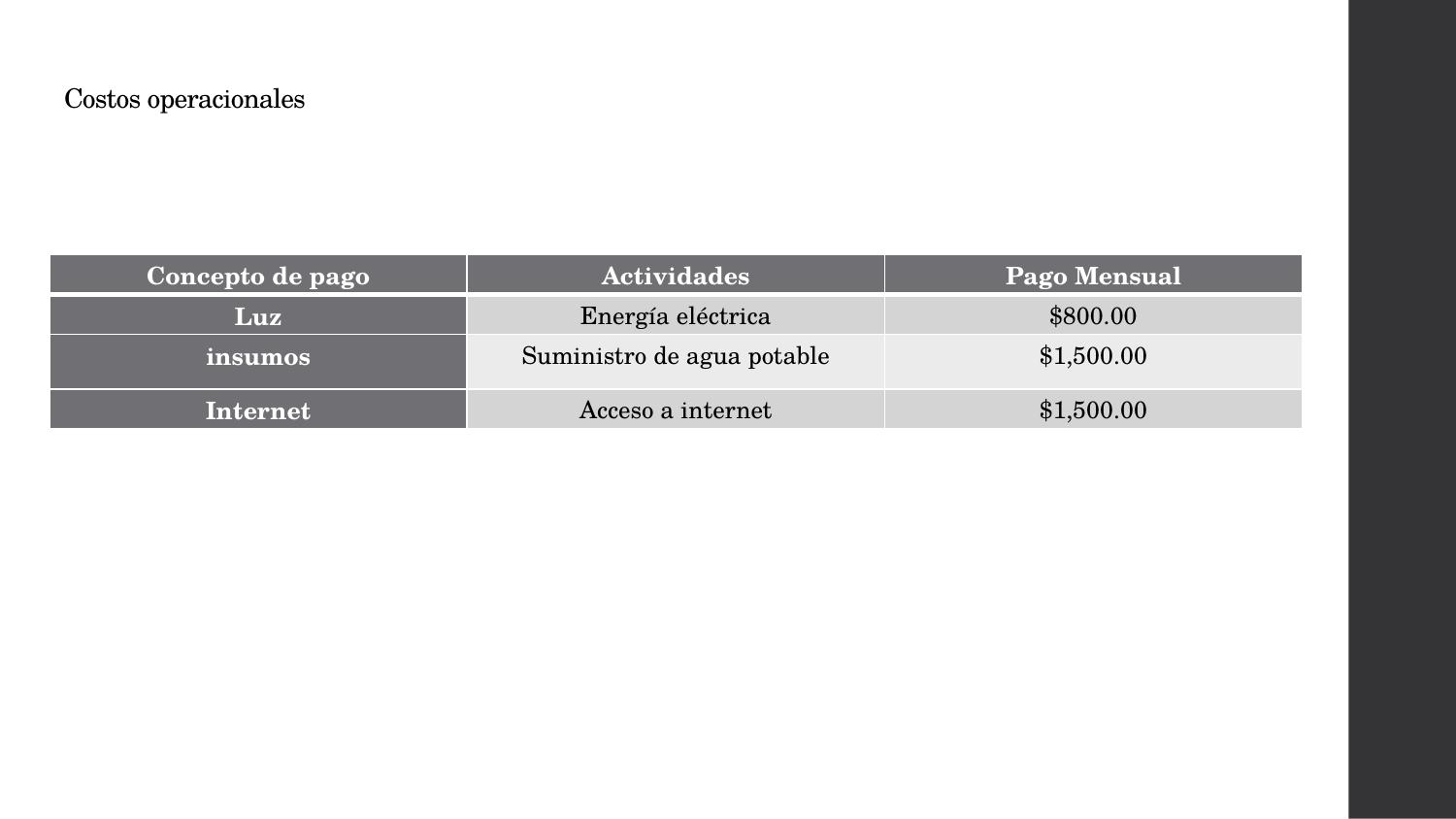

# Costos operacionales

| Concepto de pago | Actividades | Pago Mensual |
| --- | --- | --- |
| Luz | Energía eléctrica | $800.00 |
| insumos | Suministro de agua potable | $1,500.00 |
| Internet | Acceso a internet | $1,500.00 |